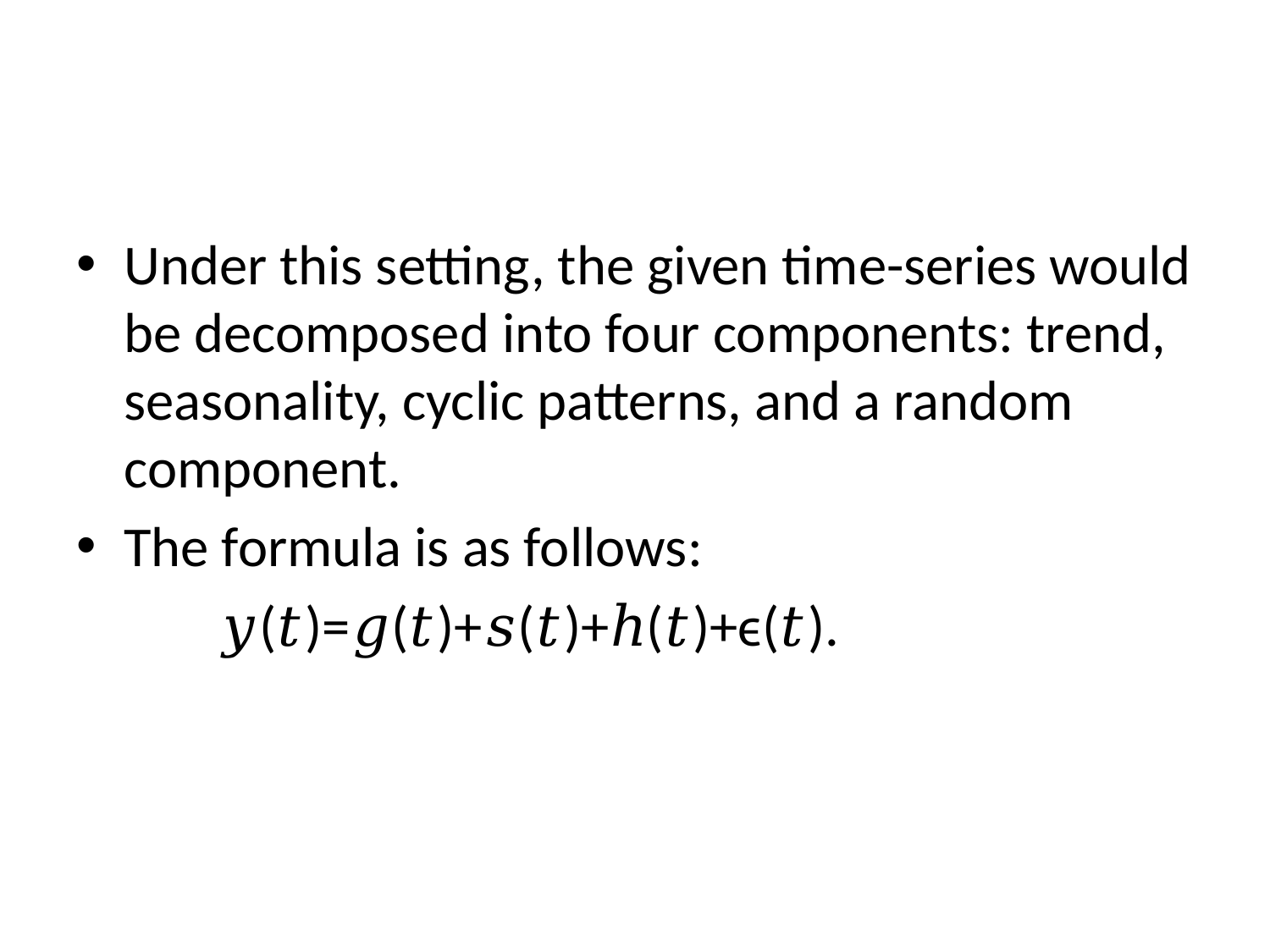

#
Under this setting, the given time-series would be decomposed into four components: trend, seasonality, cyclic patterns, and a random component.
The formula is as follows:
	 𝑦(𝑡)=𝑔(𝑡)+𝑠(𝑡)+ℎ(𝑡)+ϵ(𝑡).